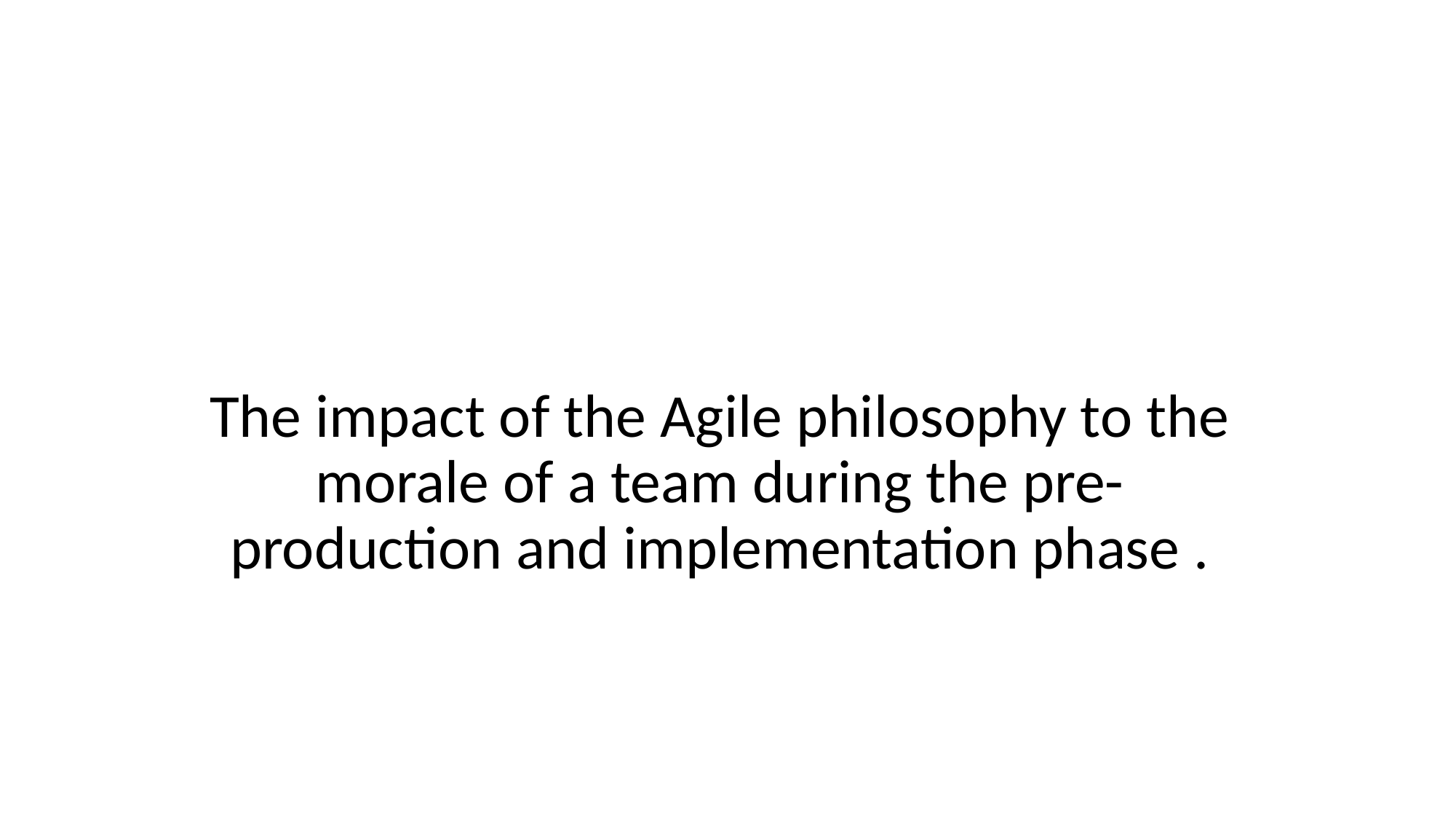

# The impact of the Agile philosophy to the morale of a team during the pre-production and implementation phase .